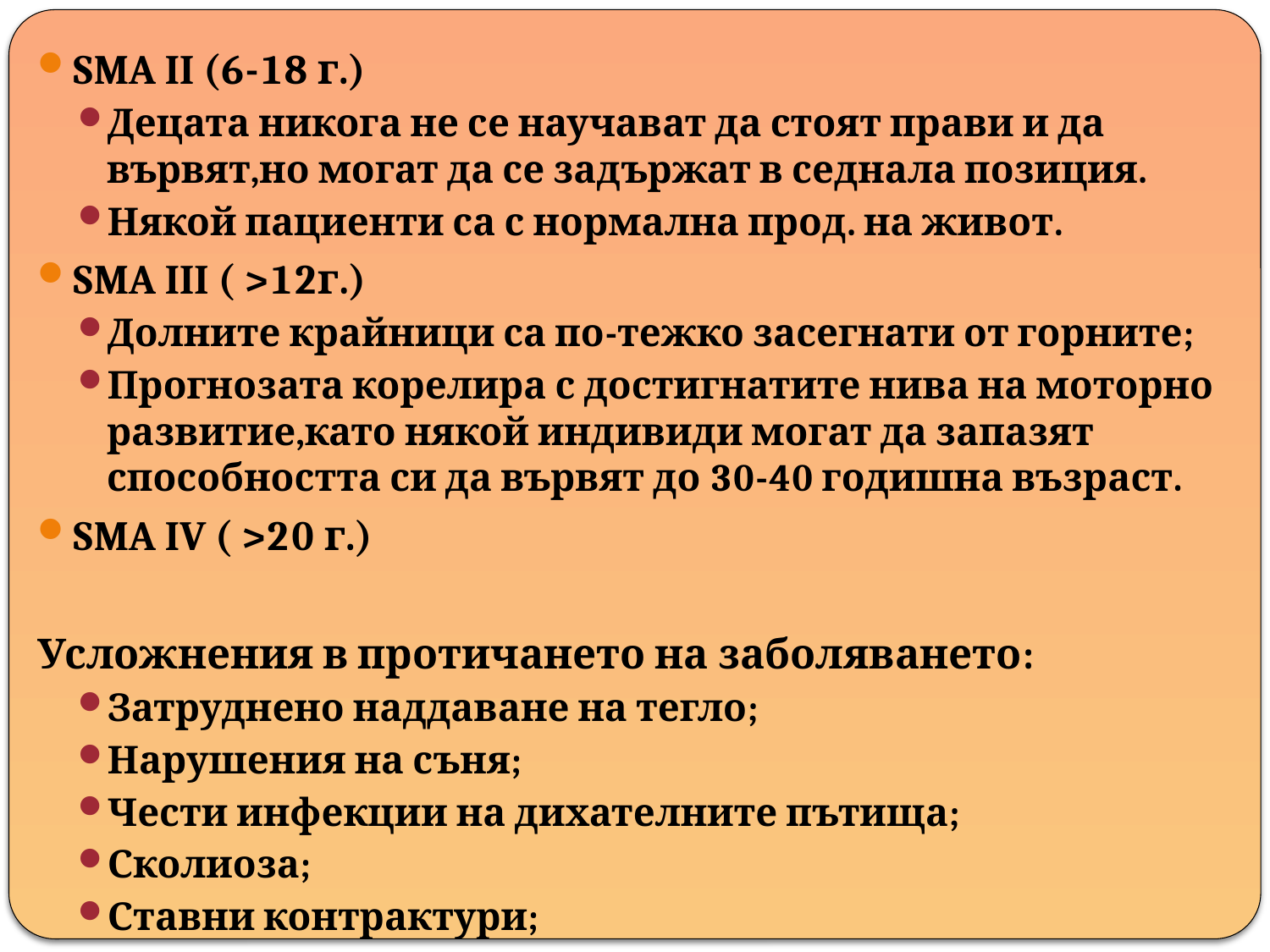

SMA II (6-18 г.)
Децата никога не се научават да стоят прави и да вървят,но могат да се задържат в седнала позиция.
Някой пациенти са с нормална прод. на живот.
SMA III ( >12г.)
Долните крайници са по-тежко засегнати от горните;
Прогнозата корелира с достигнатите нива на моторно развитие,като някой индивиди могат да запазят способността си да вървят до 30-40 годишна възраст.
SMA IV ( >20 г.)

Усложнения в протичането на заболяването:
Затруднено наддаване на тегло;
Нарушения на съня;
Чести инфекции на дихателните пътища;
Сколиоза;
Ставни контрактури;